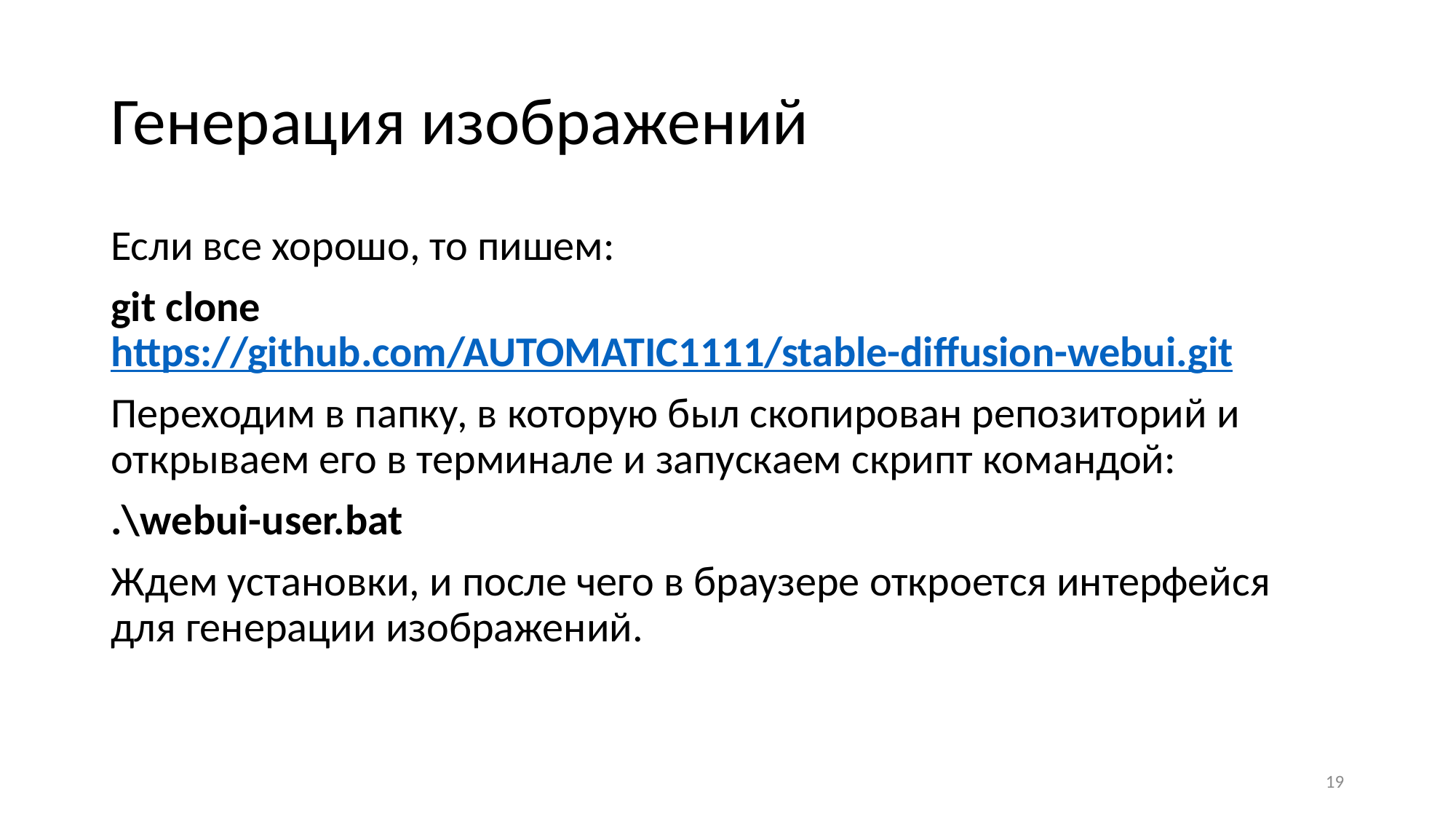

# Генерация изображений
Если все хорошо, то пишем:
git clone https://github.com/AUTOMATIC1111/stable-diffusion-webui.git
Переходим в папку, в которую был скопирован репозиторий и открываем его в терминале и запускаем скрипт командой:
.\webui-user.bat
Ждем установки, и после чего в браузере откроется интерфейся для генерации изображений.

19